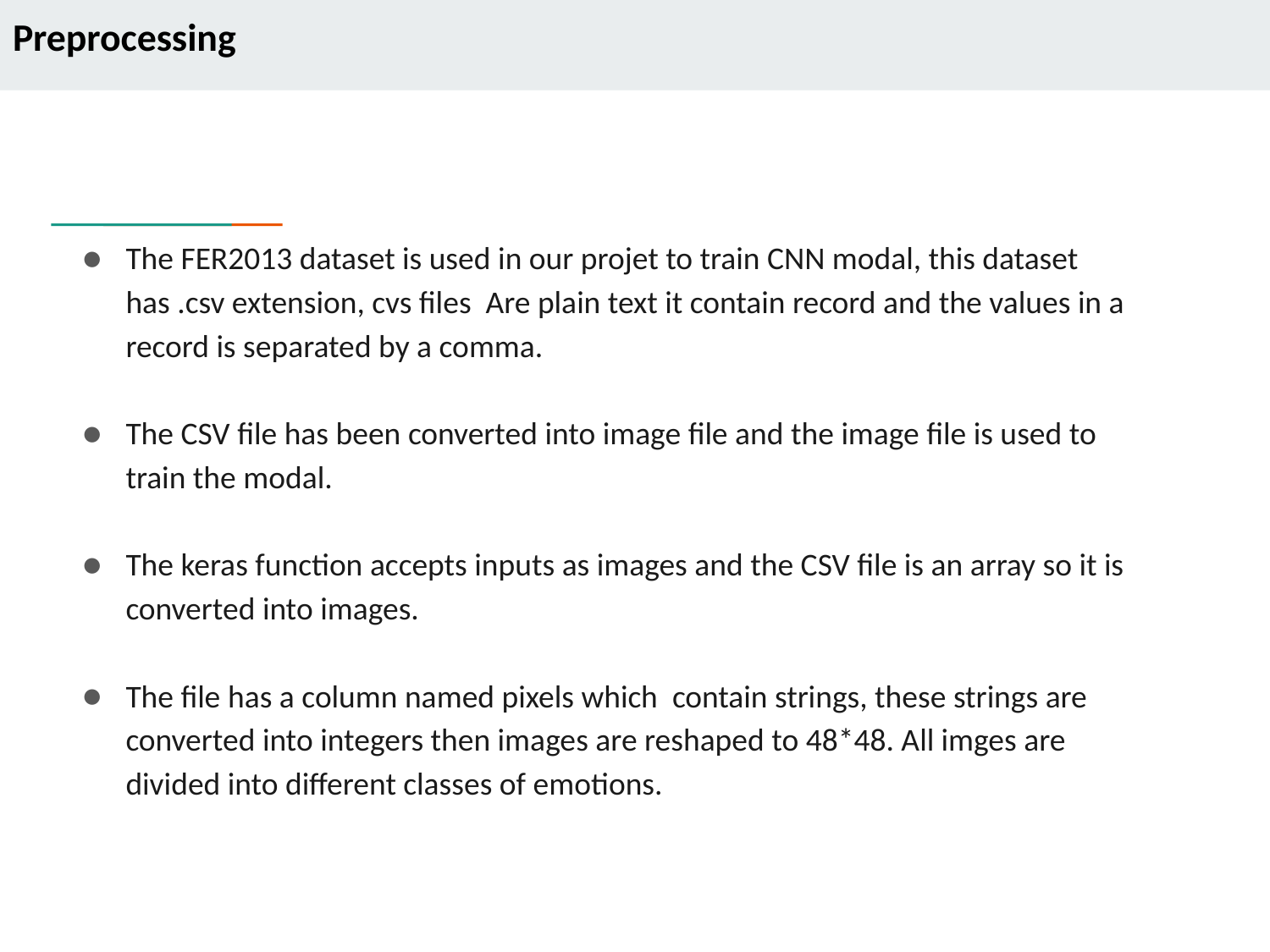

# Preprocessing

The FER2013 dataset is used in our projet to train CNN modal, this dataset has .csv extension, cvs files  Are plain text it contain record and the values in a record is separated by a comma.

The CSV file has been converted into image file and the image file is used to train the modal.

The keras function accepts inputs as images and the CSV file is an array so it is converted into images.

The file has a column named pixels which  contain strings, these strings are converted into integers then images are reshaped to 48*48. All imges are divided into different classes of emotions.